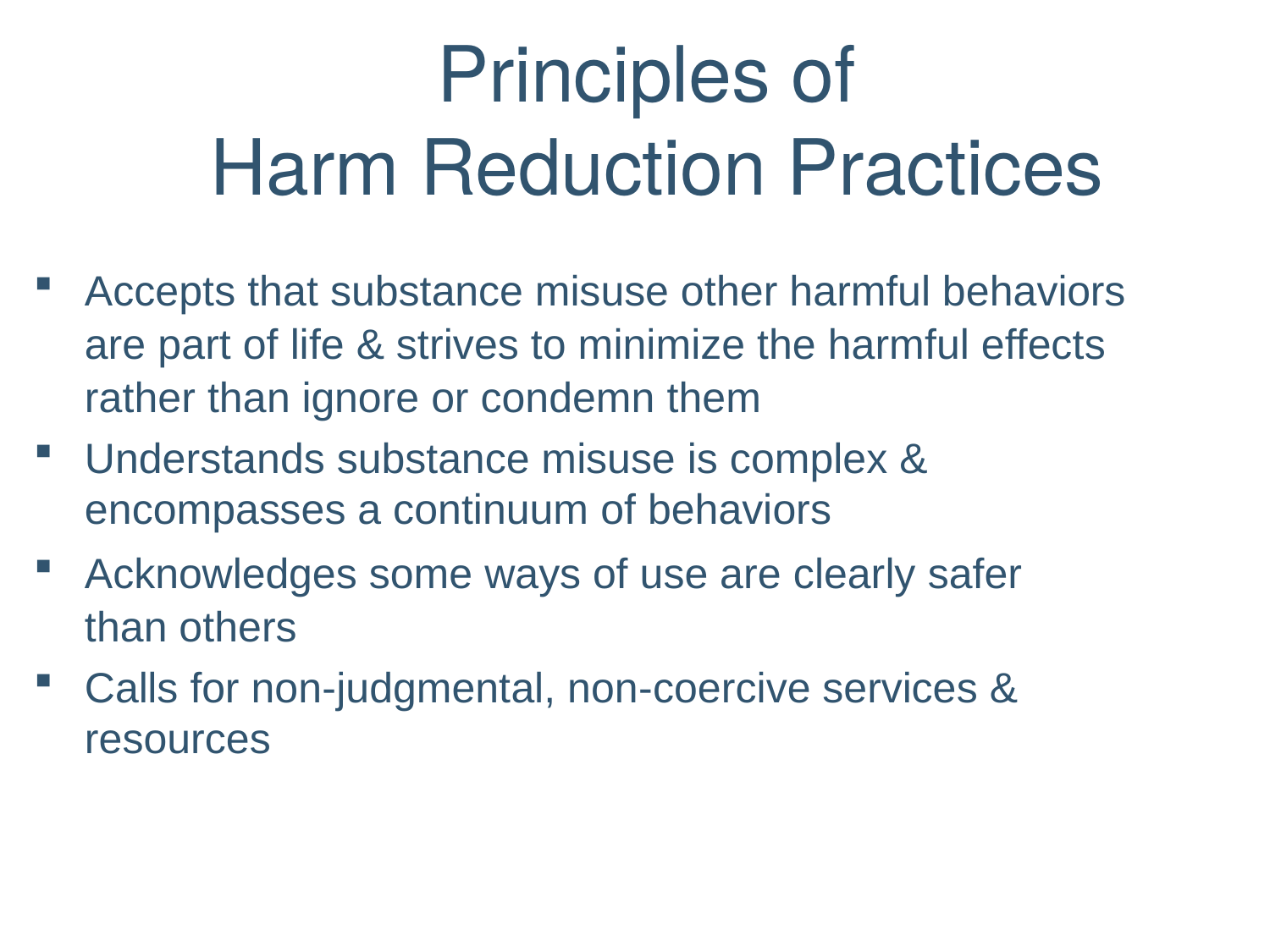

# Principles of Harm Reduction Practices
Accepts that substance misuse other harmful behaviors are part of life & strives to minimize the harmful effects rather than ignore or condemn them
Understands substance misuse is complex & encompasses a continuum of behaviors
Acknowledges some ways of use are clearly safer than others
Calls for non-judgmental, non-coercive services & resources